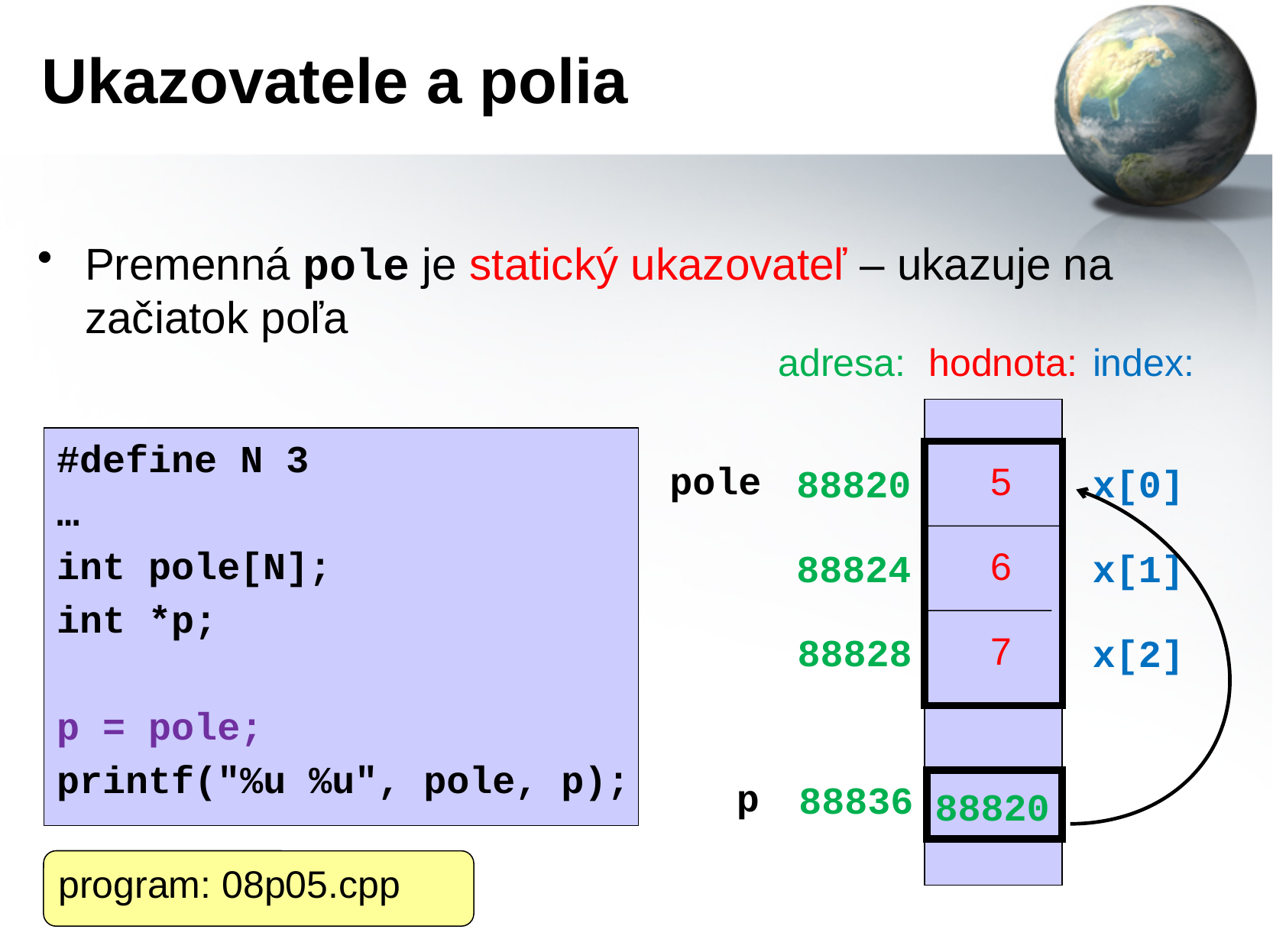

# Ukazovatele a polia
Premenná pole je statický ukazovateľ – ukazuje na začiatok poľa
index:
adresa:
hodnota:

#define N 3
…
int pole[N];
int *p;

p = pole;
printf("%u %u", pole, p);

pole
5
88820
x[0]

88820

6
88824
x[1]

7
88828
x[2]
p
88836

program: 08p05.cpp